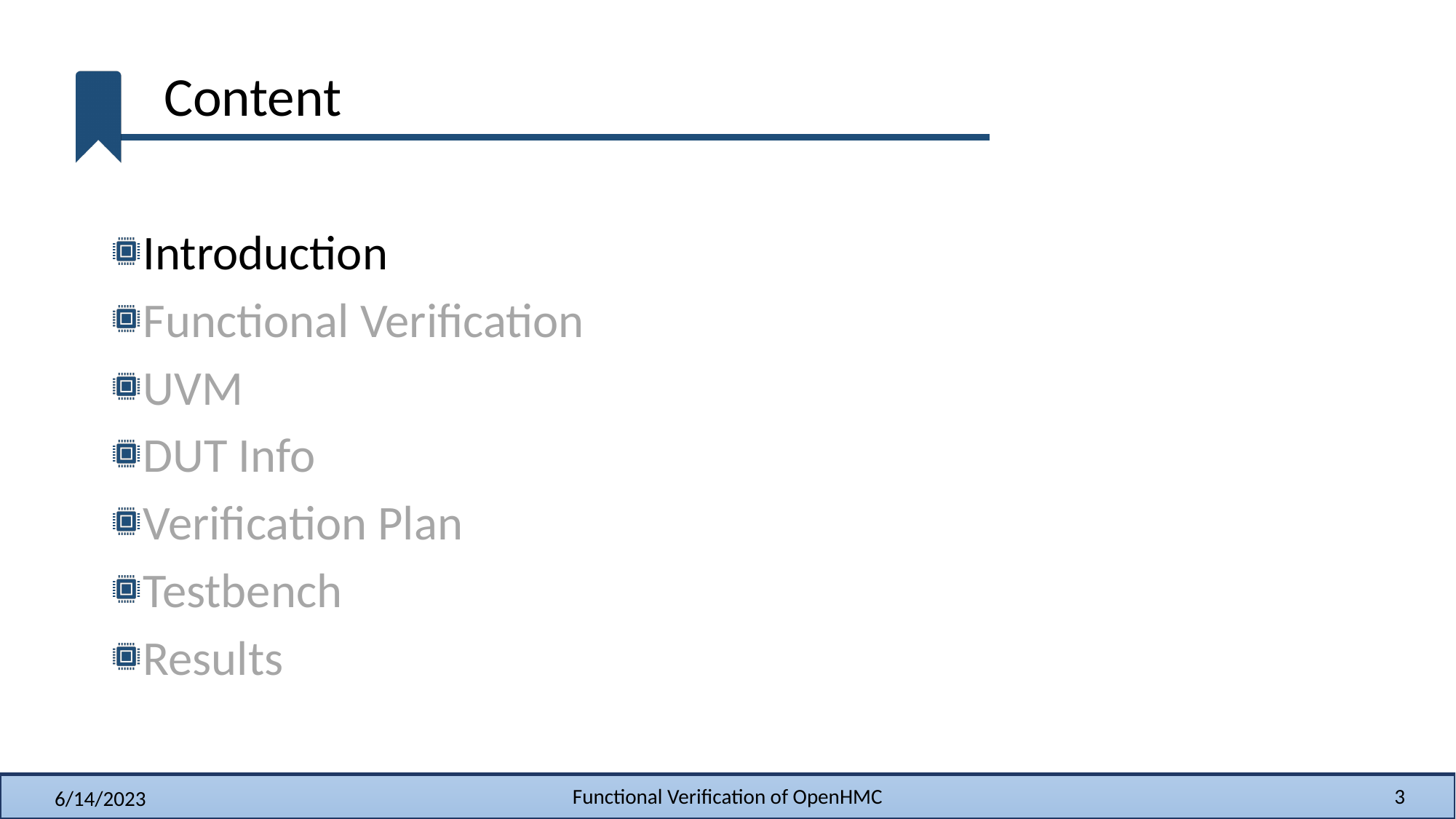

# Content
Introduction
Functional Verification
UVM
DUT Info
Verification Plan
Testbench
Results
3
Functional Verification of OpenHMC
6/14/2023